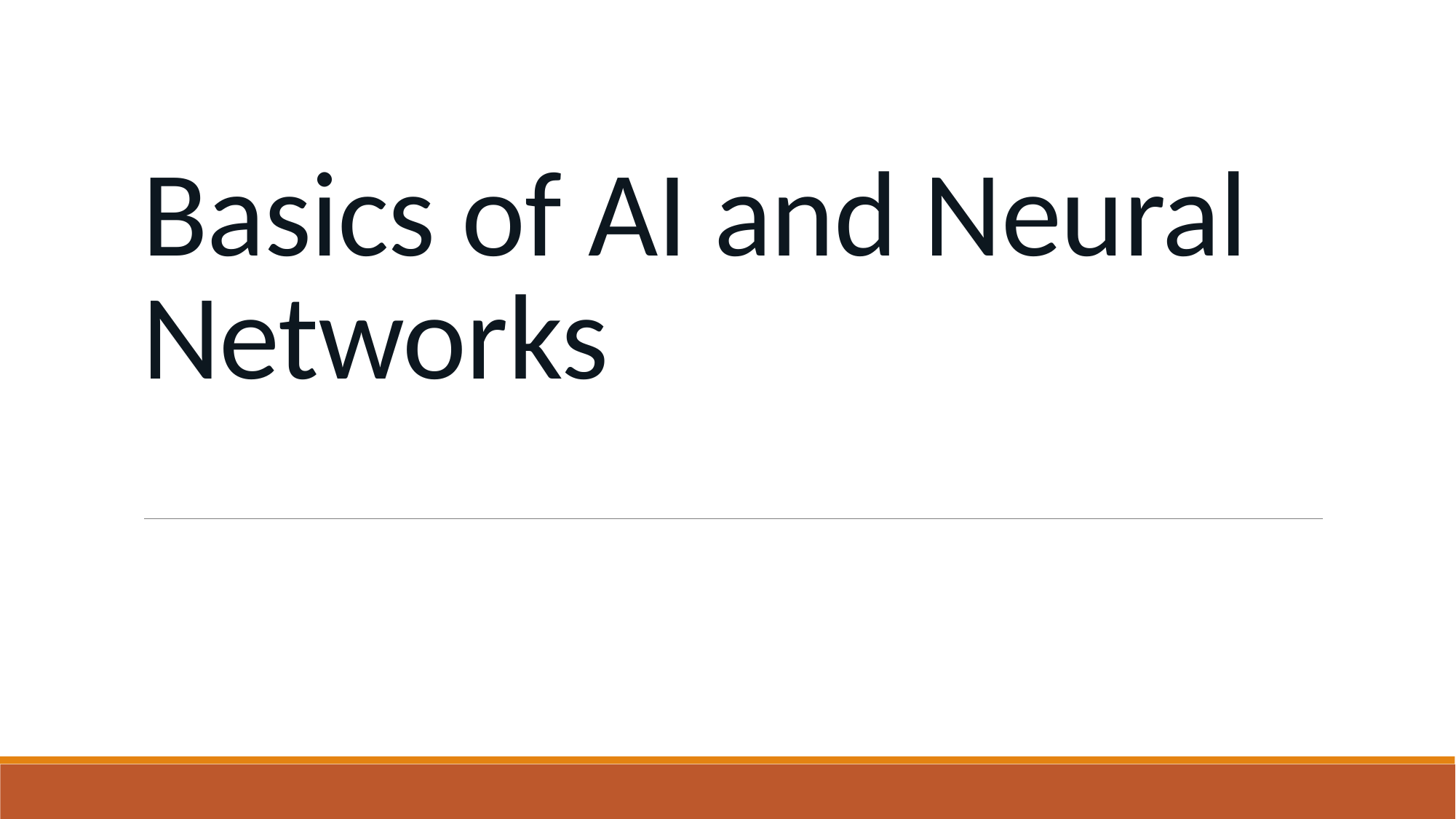

# Basics of AI and Neural Networks